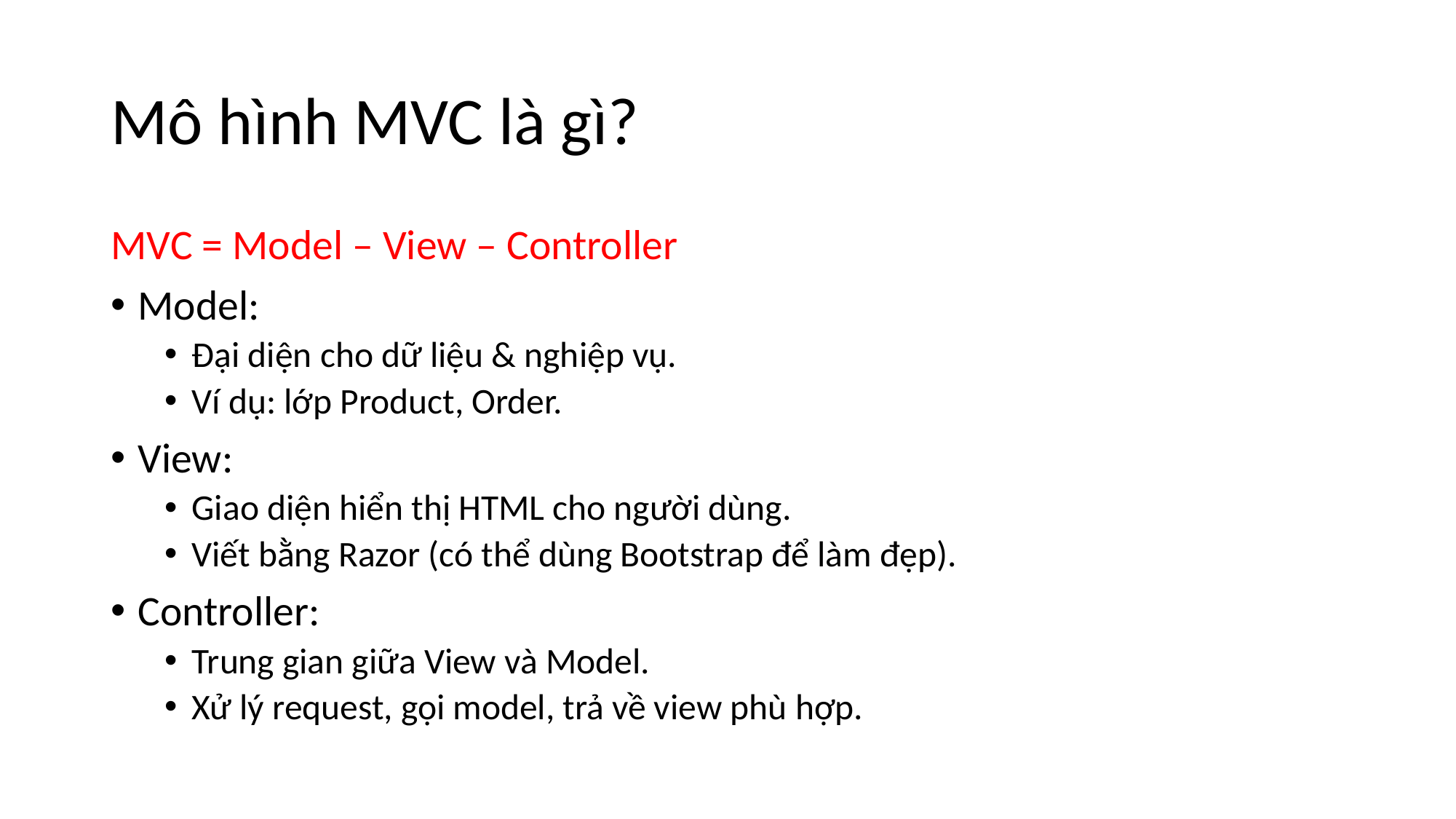

# Mô hình MVC là gì?
MVC = Model – View – Controller
Model:
Đại diện cho dữ liệu & nghiệp vụ.
Ví dụ: lớp Product, Order.
View:
Giao diện hiển thị HTML cho người dùng.
Viết bằng Razor (có thể dùng Bootstrap để làm đẹp).
Controller:
Trung gian giữa View và Model.
Xử lý request, gọi model, trả về view phù hợp.